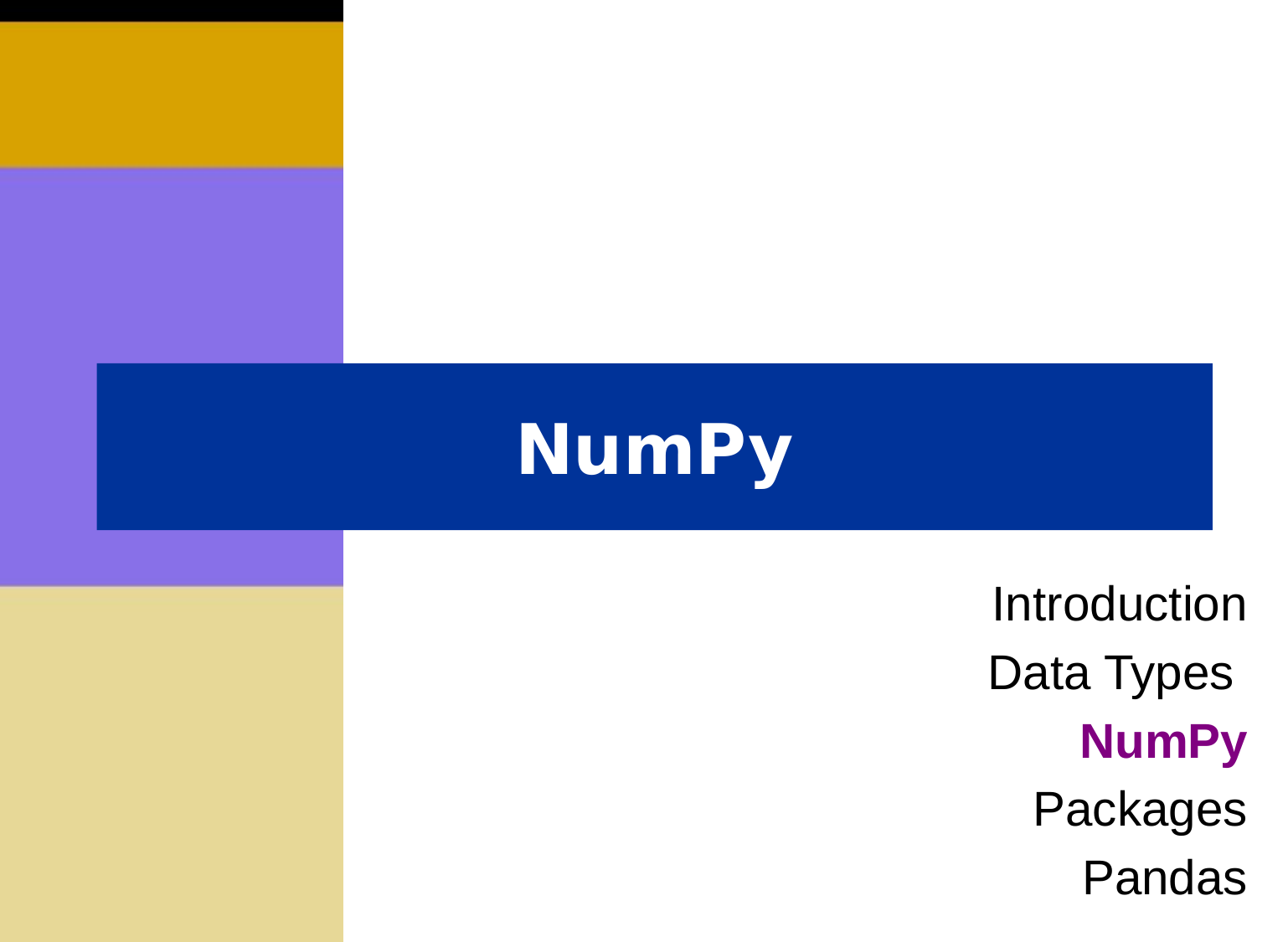

# NumPy
Introduction
Data Types
NumPy
Packages
Pandas